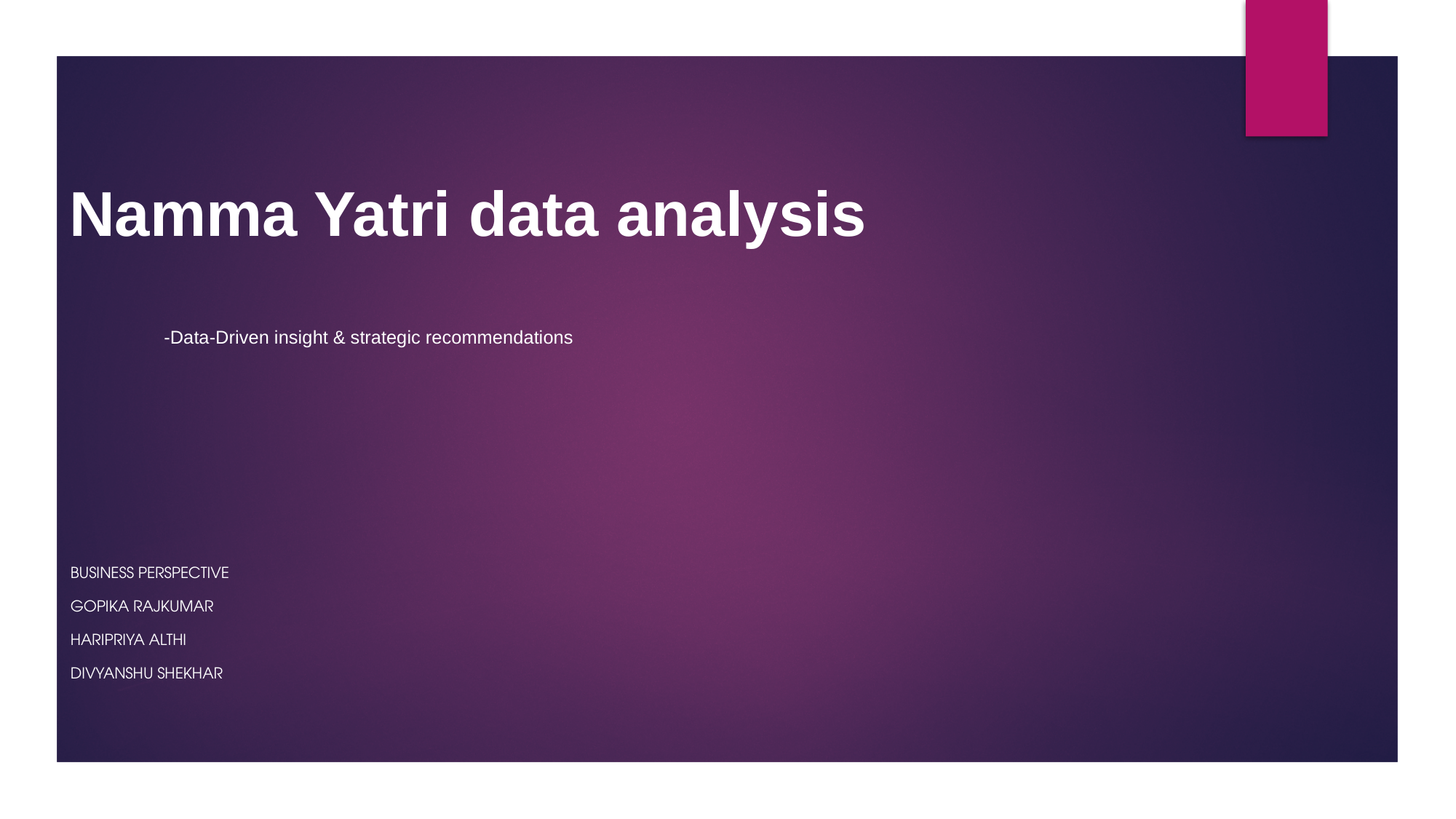

# Namma Yatri data analysis -Data-Driven insight & strategic recommendations
Business perspective
Gopika Rajkumar
Haripriya althi
Divyanshu Shekhar